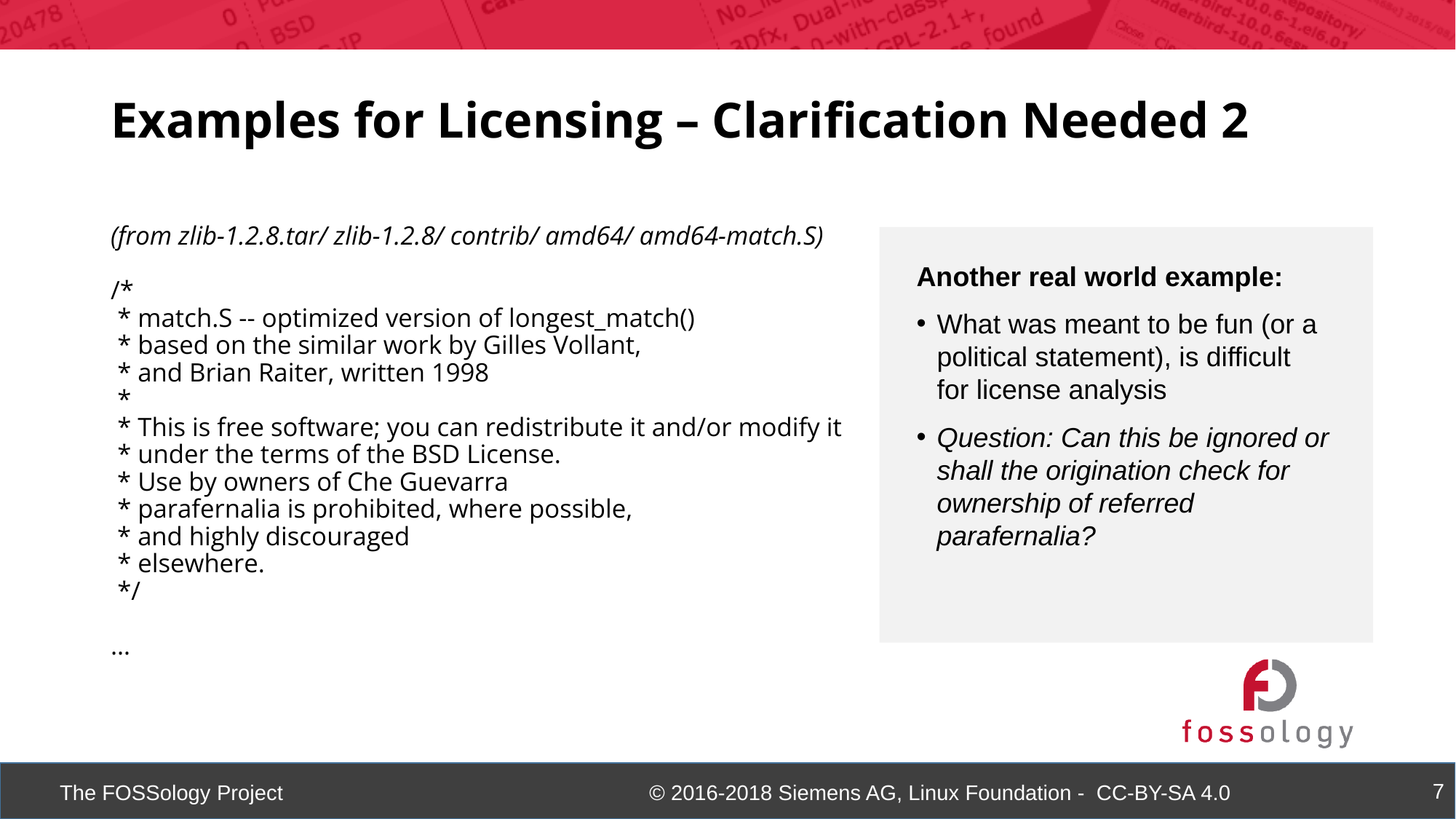

Examples for Licensing – Clarification Needed 2
(from zlib-1.2.8.tar/ zlib-1.2.8/ contrib/ amd64/ amd64-match.S)

/*
 * match.S -- optimized version of longest_match()
 * based on the similar work by Gilles Vollant,
 * and Brian Raiter, written 1998
 *
 * This is free software; you can redistribute it and/or modify it
 * under the terms of the BSD License.
 * Use by owners of Che Guevarra
 * parafernalia is prohibited, where possible,
 * and highly discouraged
 * elsewhere.
 */

…

Another real world example:
What was meant to be fun (or a political statement), is difficult for license analysis
Question: Can this be ignored or shall the origination check for ownership of referred parafernalia?